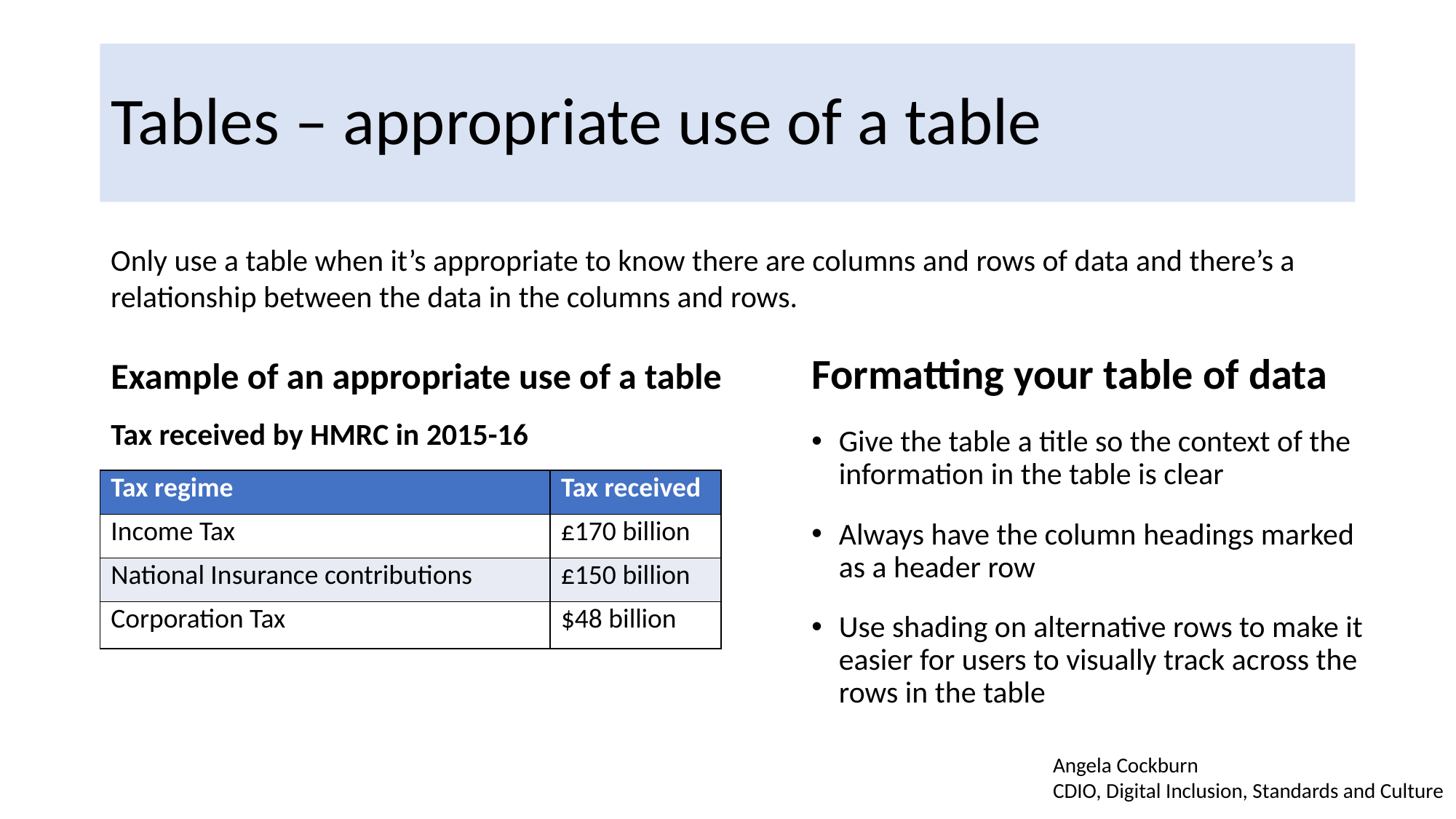

# Tables – appropriate use of a table
Only use a table when it’s appropriate to know there are columns and rows of data and there’s a relationship between the data in the columns and rows.
Example of an appropriate use of a table
Tax received by HMRC in 2015-16
Formatting your table of data
Give the table a title so the context of the information in the table is clear
Always have the column headings marked as a header row
Use shading on alternative rows to make it easier for users to visually track across the rows in the table
| Tax regime | Tax received |
| --- | --- |
| Income Tax | £170 billion |
| National Insurance contributions | £150 billion |
| Corporation Tax | $48 billion |
Angela Cockburn
CDIO, Digital Inclusion, Standards and Culture